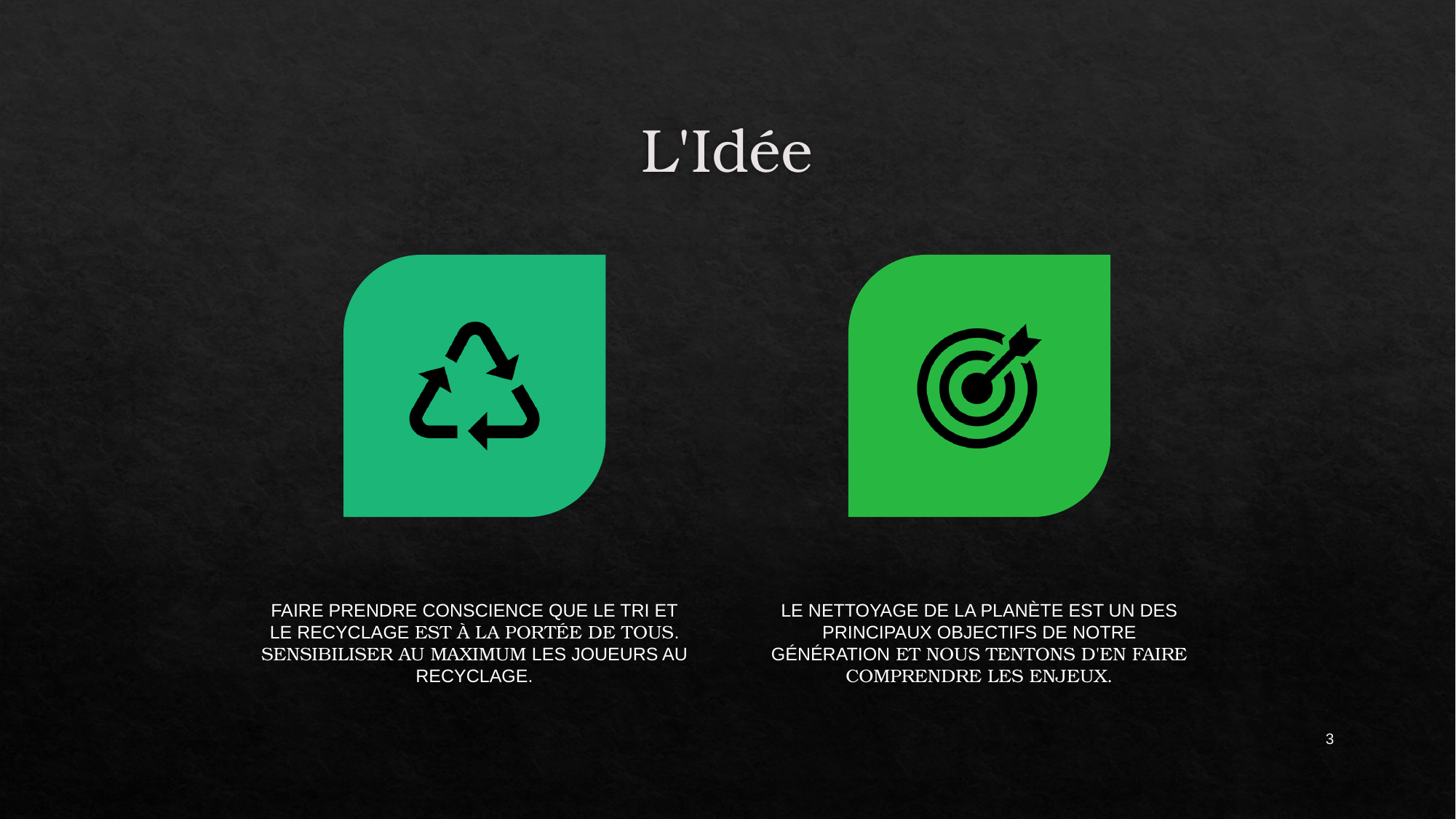

# L'Idée
Faire prendre conscience que le tri et le recyclage est à la portée de tous. Sensibiliser au maximum les joueurs au recyclage.
Le nettoyage de la planète est un des principaux objectifs de notre génération et nous tentons d'en faire comprendre les enjeux.
3